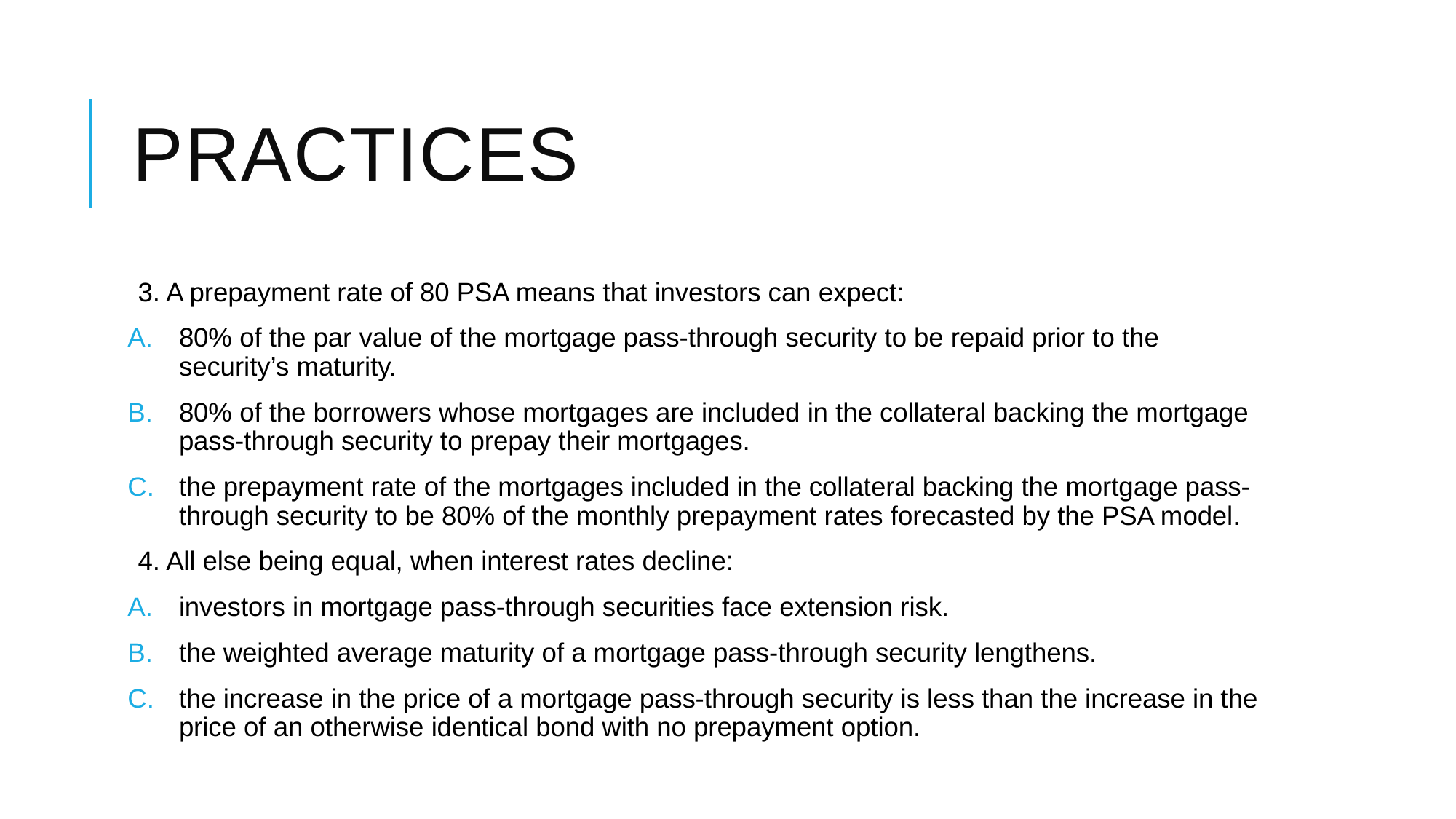

# practices
3. A prepayment rate of 80 PSA means that investors can expect:
80% of the par value of the mortgage pass-through security to be repaid prior to the security’s maturity.
80% of the borrowers whose mortgages are included in the collateral backing the mortgage pass-through security to prepay their mortgages.
the prepayment rate of the mortgages included in the collateral backing the mortgage pass-through security to be 80% of the monthly prepayment rates forecasted by the PSA model.
4. All else being equal, when interest rates decline:
investors in mortgage pass-through securities face extension risk.
the weighted average maturity of a mortgage pass-through security lengthens.
the increase in the price of a mortgage pass-through security is less than the increase in the price of an otherwise identical bond with no prepayment option.